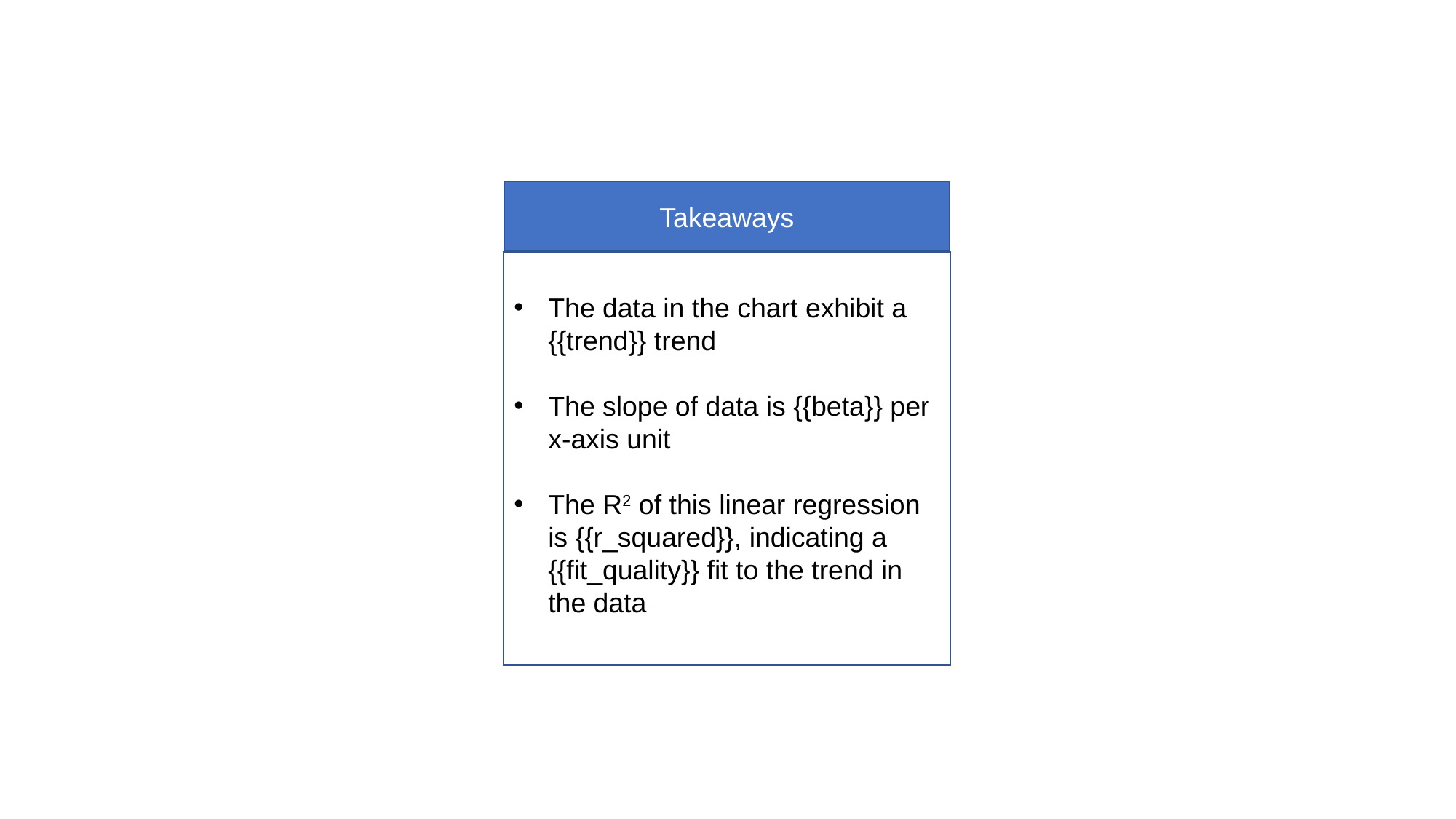

Takeaways

The data in the chart exhibit a {{trend}} trend

The slope of data is {{beta}} per x-axis unit

The R2 of this linear regression is {{r_squared}}, indicating a {{fit_quality}} fit to the trend in the data